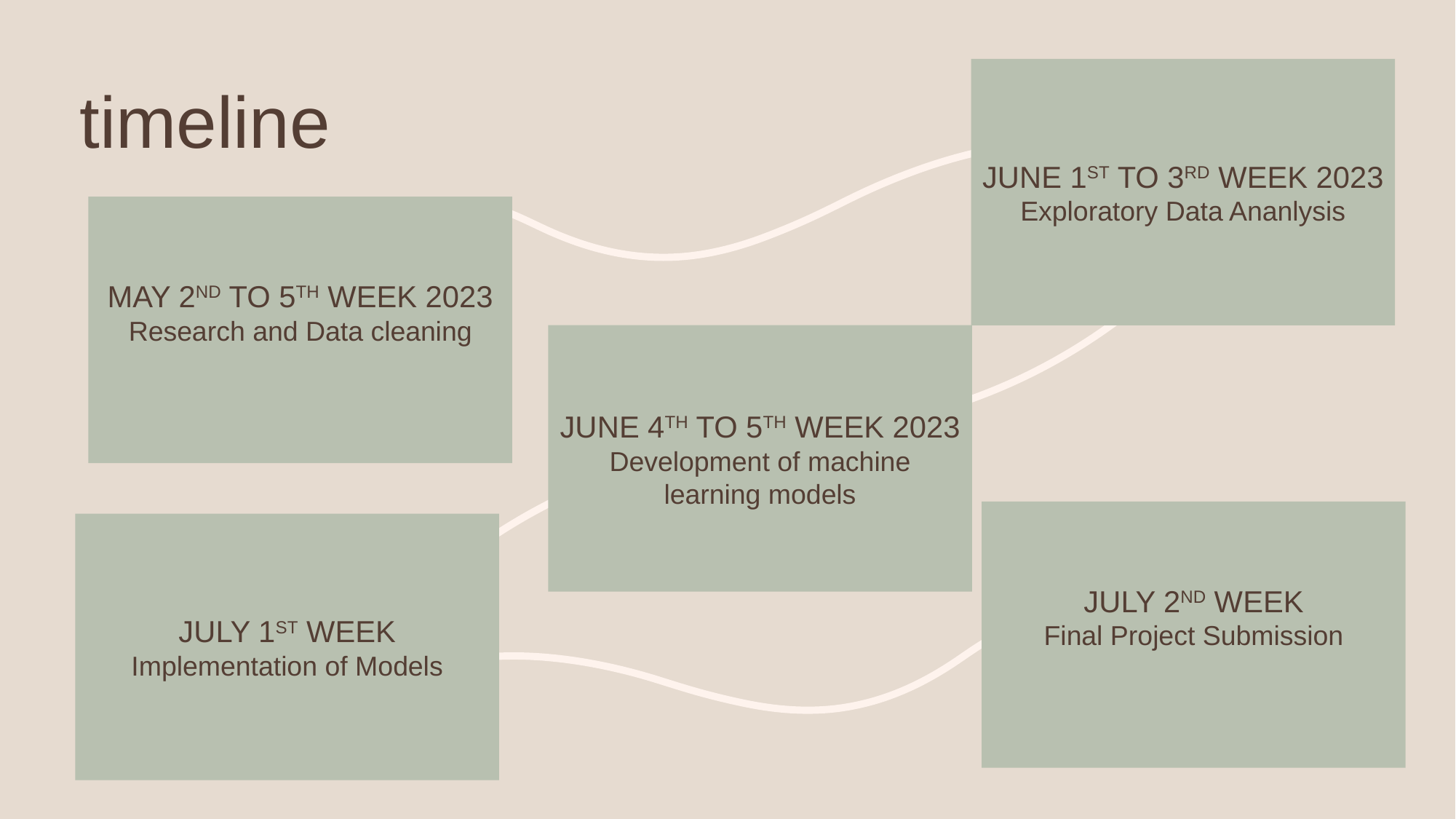

JUNE 1st TO 3RD WEEK 2023
Exploratory Data Ananlysis
# timeline
May 2nd TO 5th WEEK 2023
Research and Data cleaning

JUNE 4TH TO 5TH WEEK 2023
Development of machine learning models
JULY 2ND WEEK
Final Project Submission

JULY 1ST WEEK
Implementation of Models